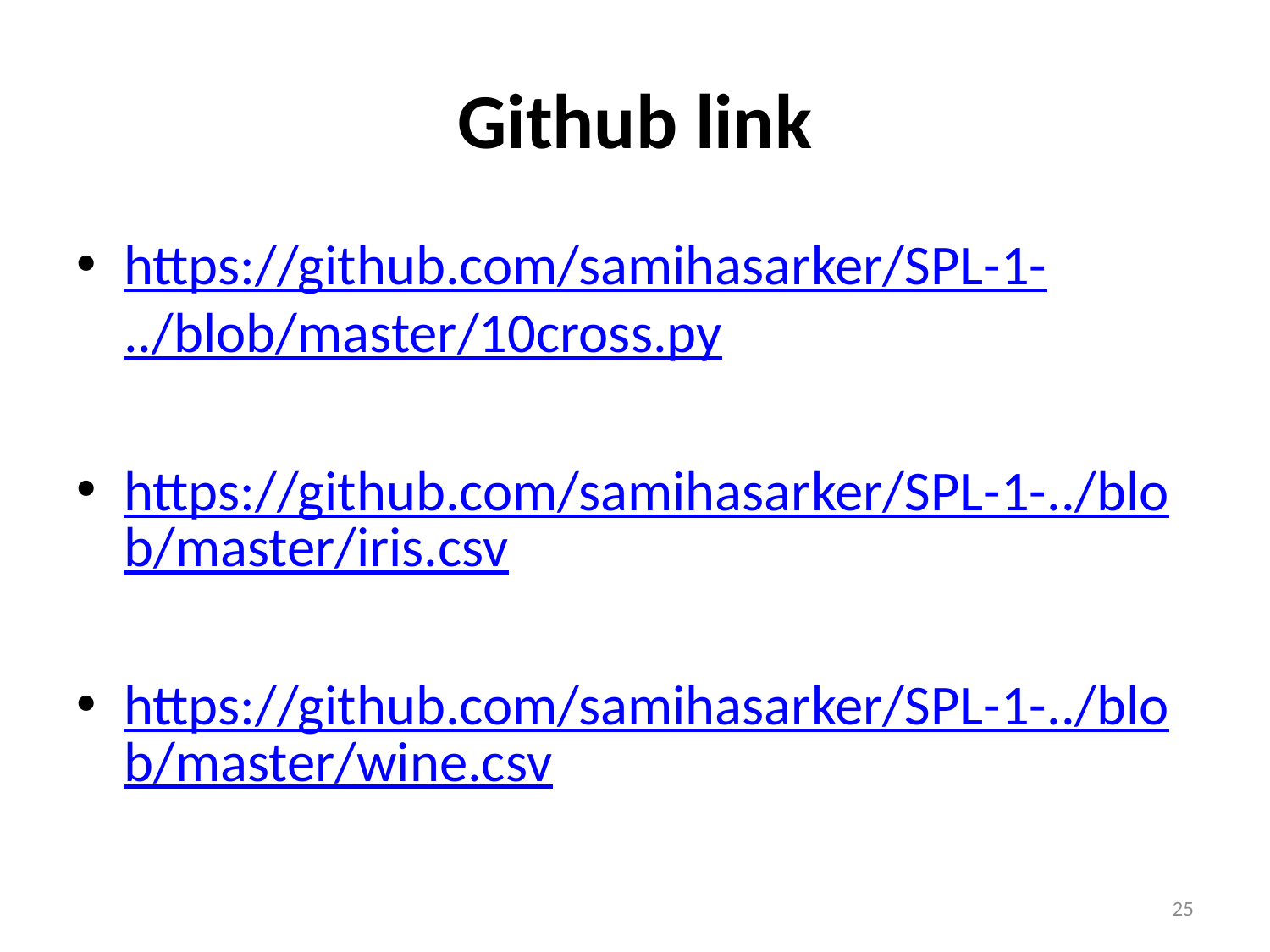

# Github link
https://github.com/samihasarker/SPL-1-../blob/master/10cross.py

https://github.com/samihasarker/SPL-1-../blob/master/iris.csv

https://github.com/samihasarker/SPL-1-../blob/master/wine.csv

25